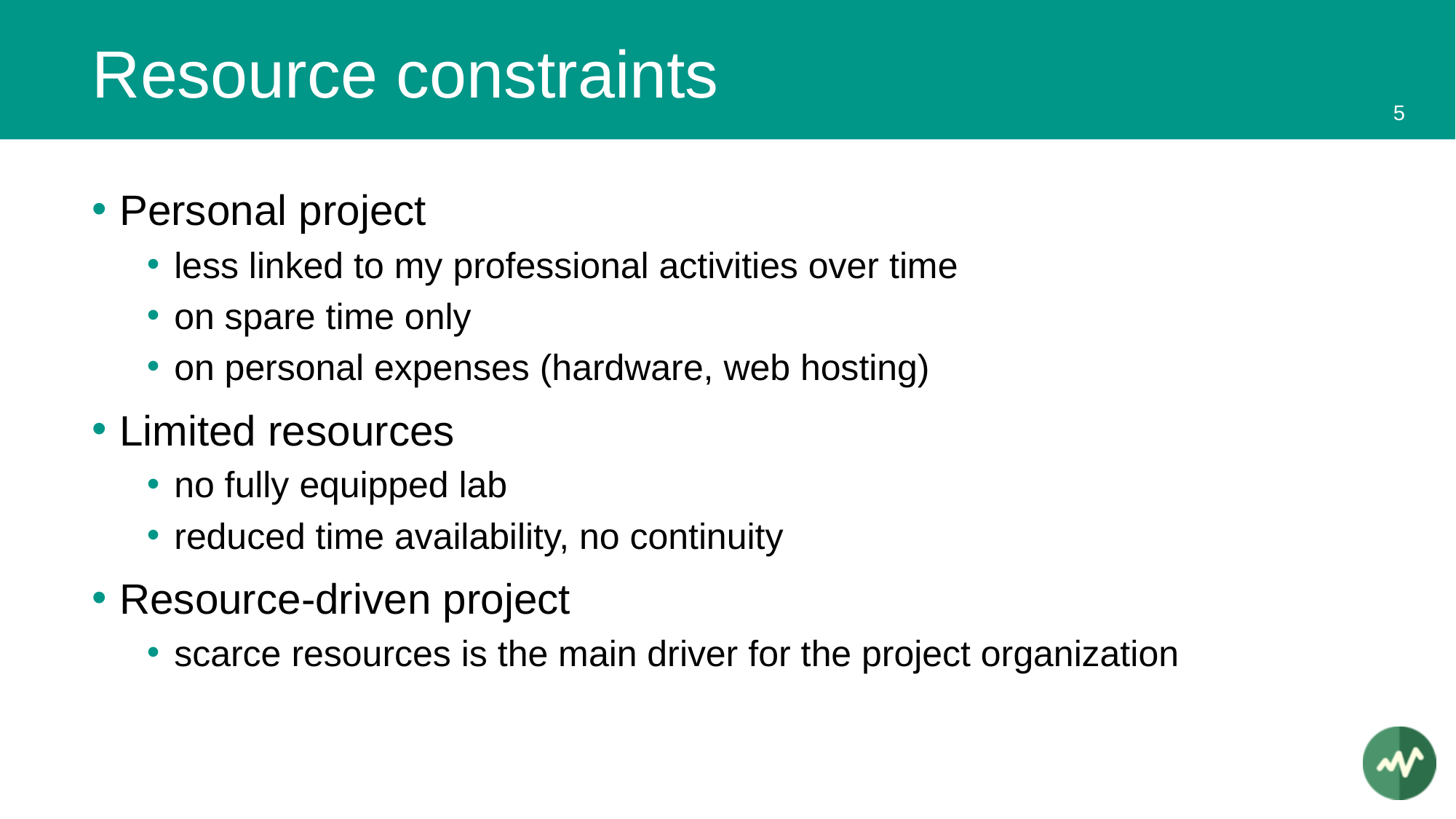

# Resource constraints
Personal project
less linked to my professional activities over time
on spare time only
on personal expenses (hardware, web hosting)
Limited resources
no fully equipped lab
reduced time availability, no continuity
Resource-driven project
scarce resources is the main driver for the project organization